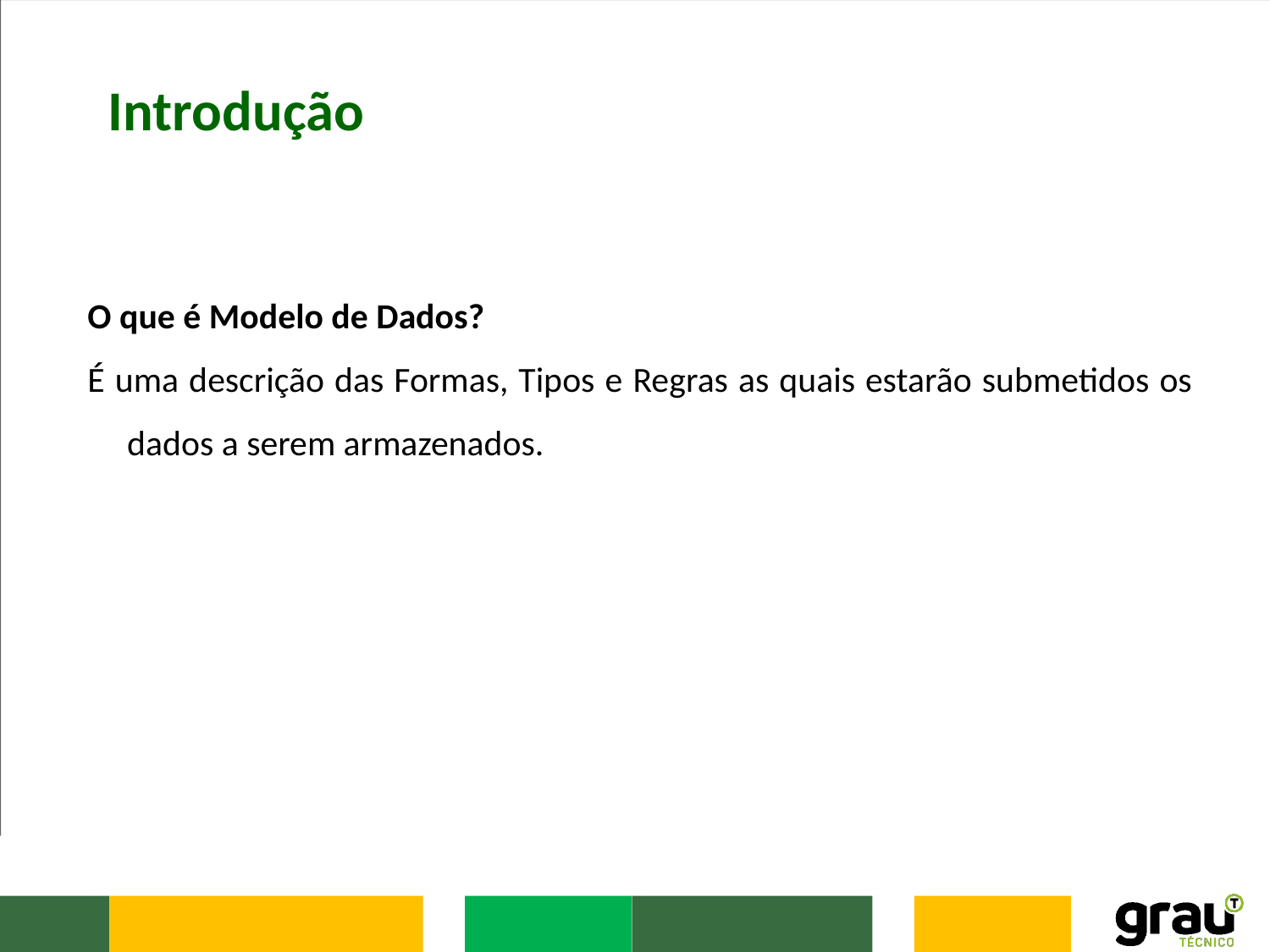

Introdução
O que é Modelo de Dados?
É uma descrição das Formas, Tipos e Regras as quais estarão submetidos os dados a serem armazenados.